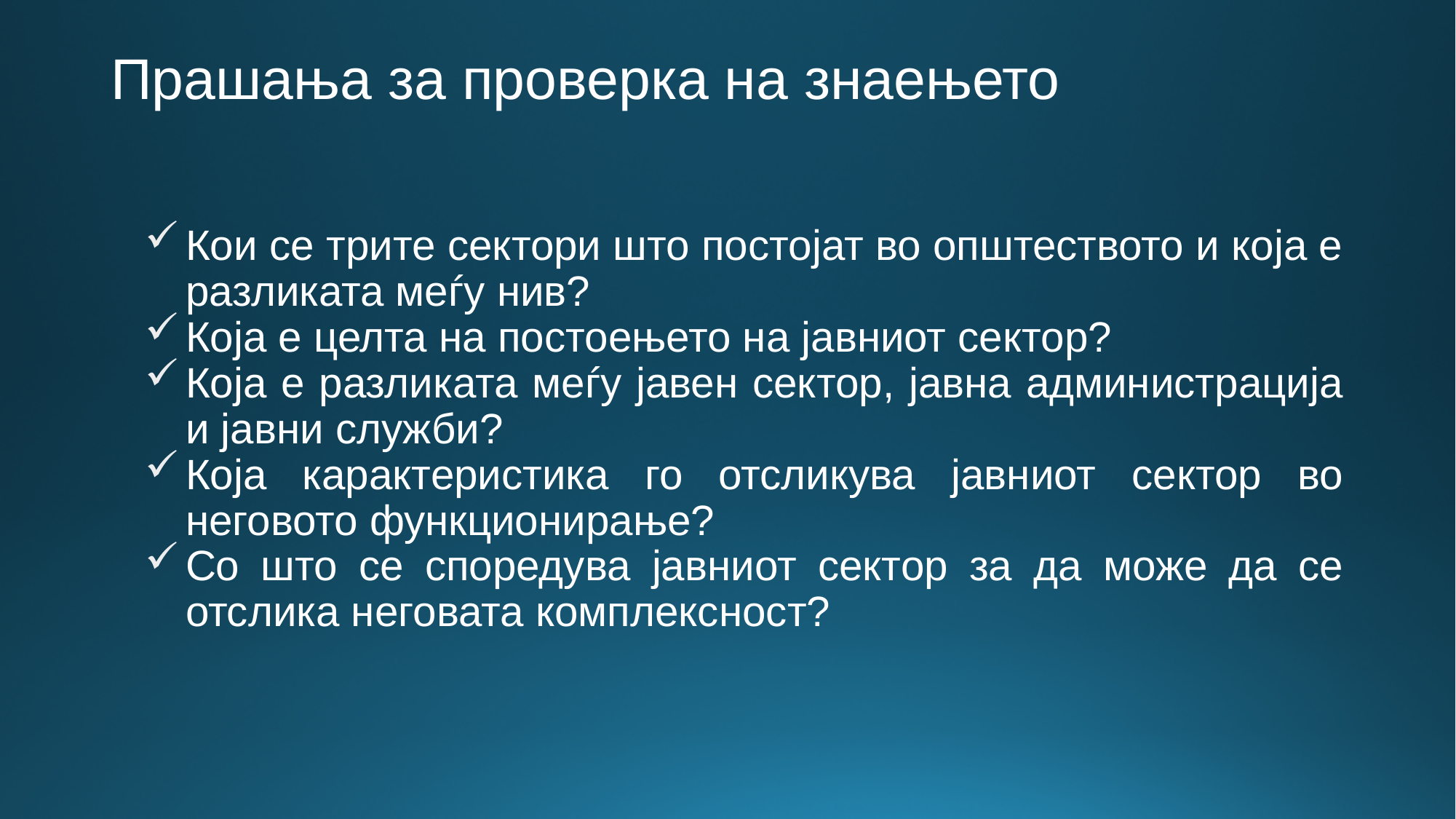

# Прашања за проверка на знаењето
Кои се трите сектори што постојат во општеството и која е разликата меѓу нив?
Која е целта на постоењето на јавниот сектор?
Која е разликата меѓу јавен сектор, јавна администрација и јавни служби?
Која карактеристика го отсликува јавниот сектор во неговото функционирање?
Со што се споредува јавниот сектор за да може да се отслика неговата комплексност?